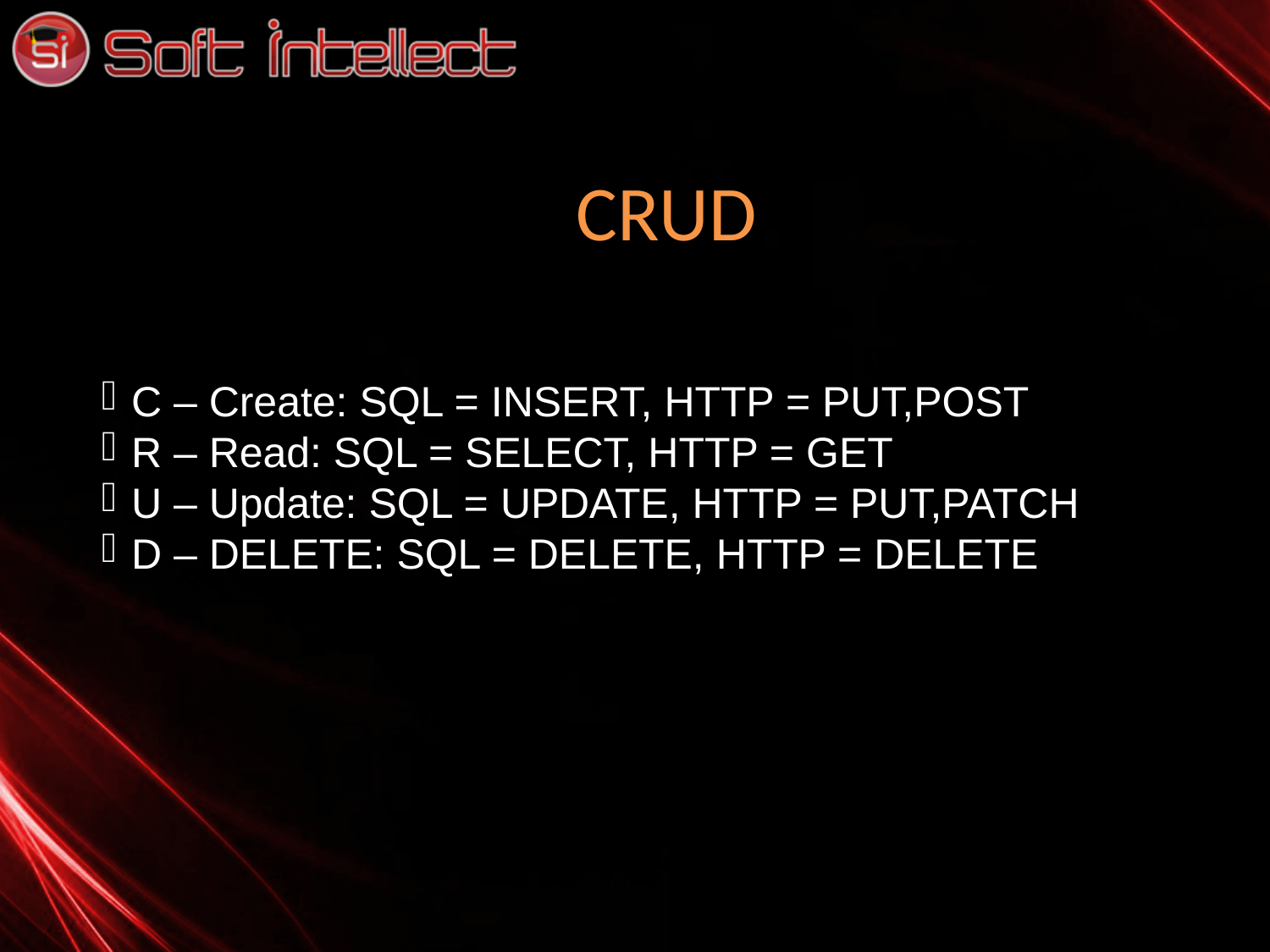

CRUD
C – Create: SQL = INSERT, HTTP = PUT,POST
R – Read: SQL = SELECT, HTTP = GET
U – Update: SQL = UPDATE, HTTP = PUT,PATCH
D – DELETE: SQL = DELETE, HTTP = DELETE